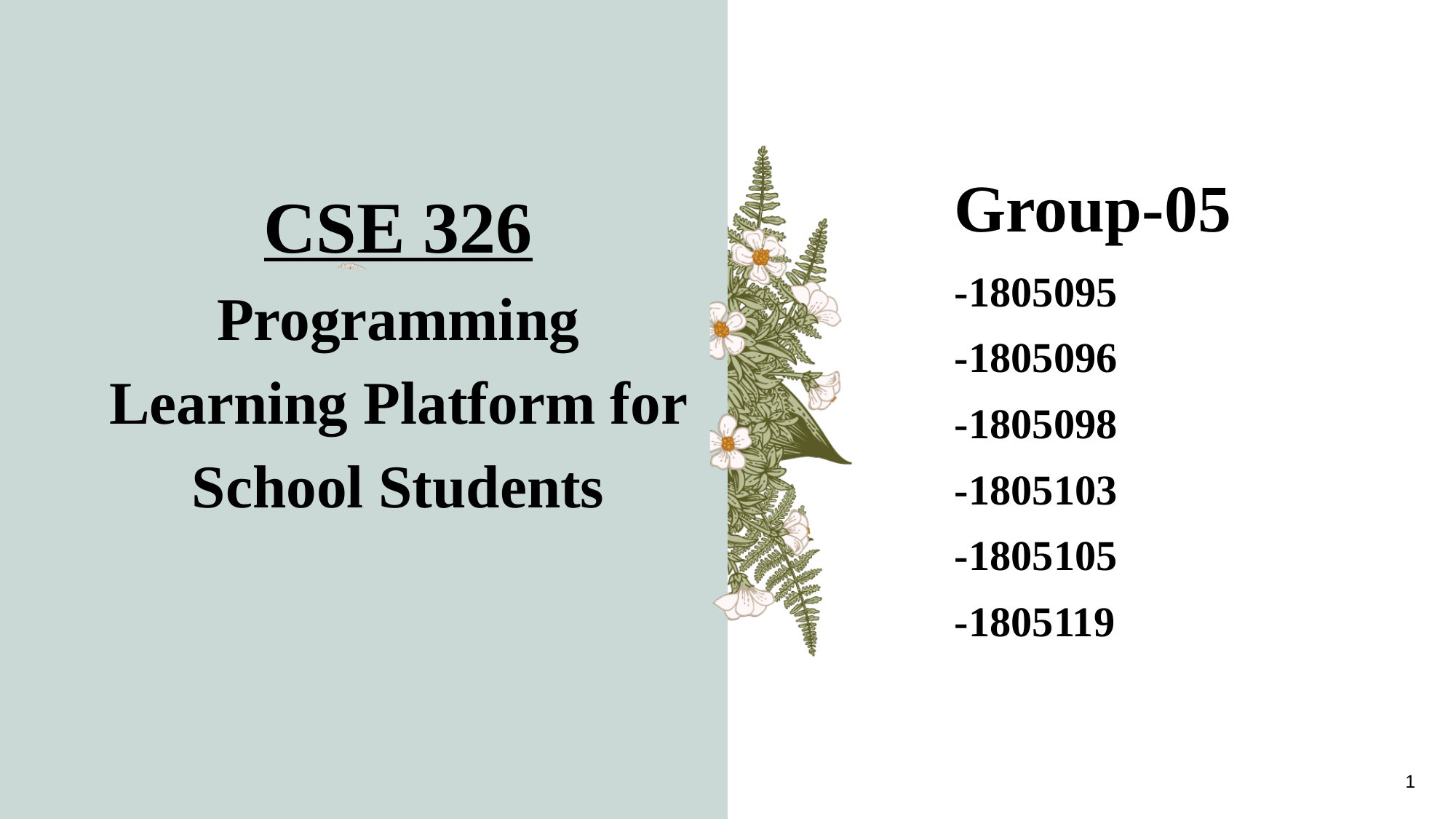

# Group-05
CSE 326
-1805095
-1805096
-1805098
-1805103
-1805105
-1805119

Programming Learning Platform for School Students

1